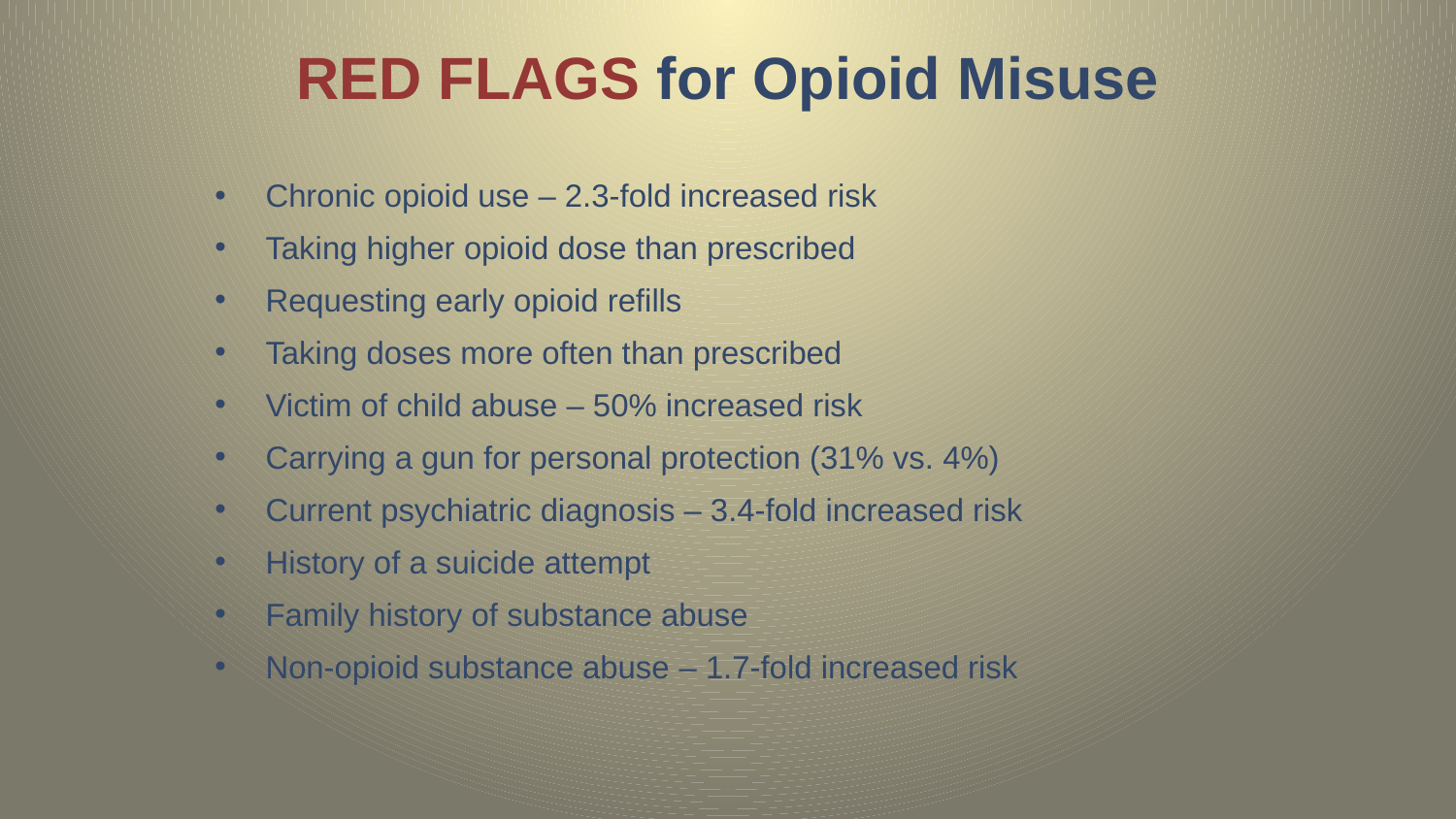

# RED FLAGS for Opioid Misuse
Chronic opioid use – 2.3-fold increased risk
Taking higher opioid dose than prescribed
Requesting early opioid refills
Taking doses more often than prescribed
Victim of child abuse – 50% increased risk
Carrying a gun for personal protection (31% vs. 4%)
Current psychiatric diagnosis – 3.4-fold increased risk
History of a suicide attempt
Family history of substance abuse
Non-opioid substance abuse – 1.7-fold increased risk